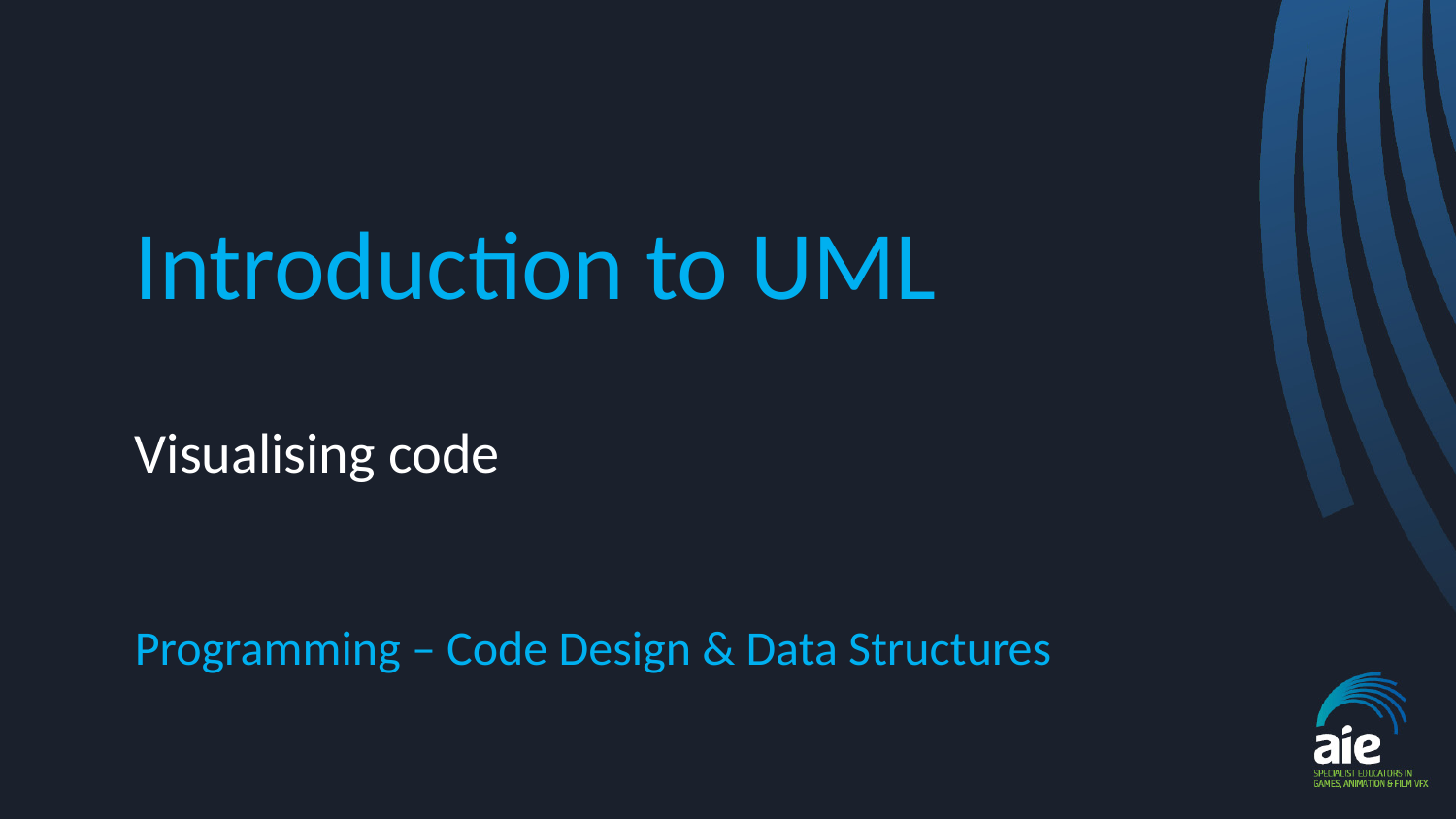

# Introduction to UML
Visualising code
Programming – Code Design & Data Structures